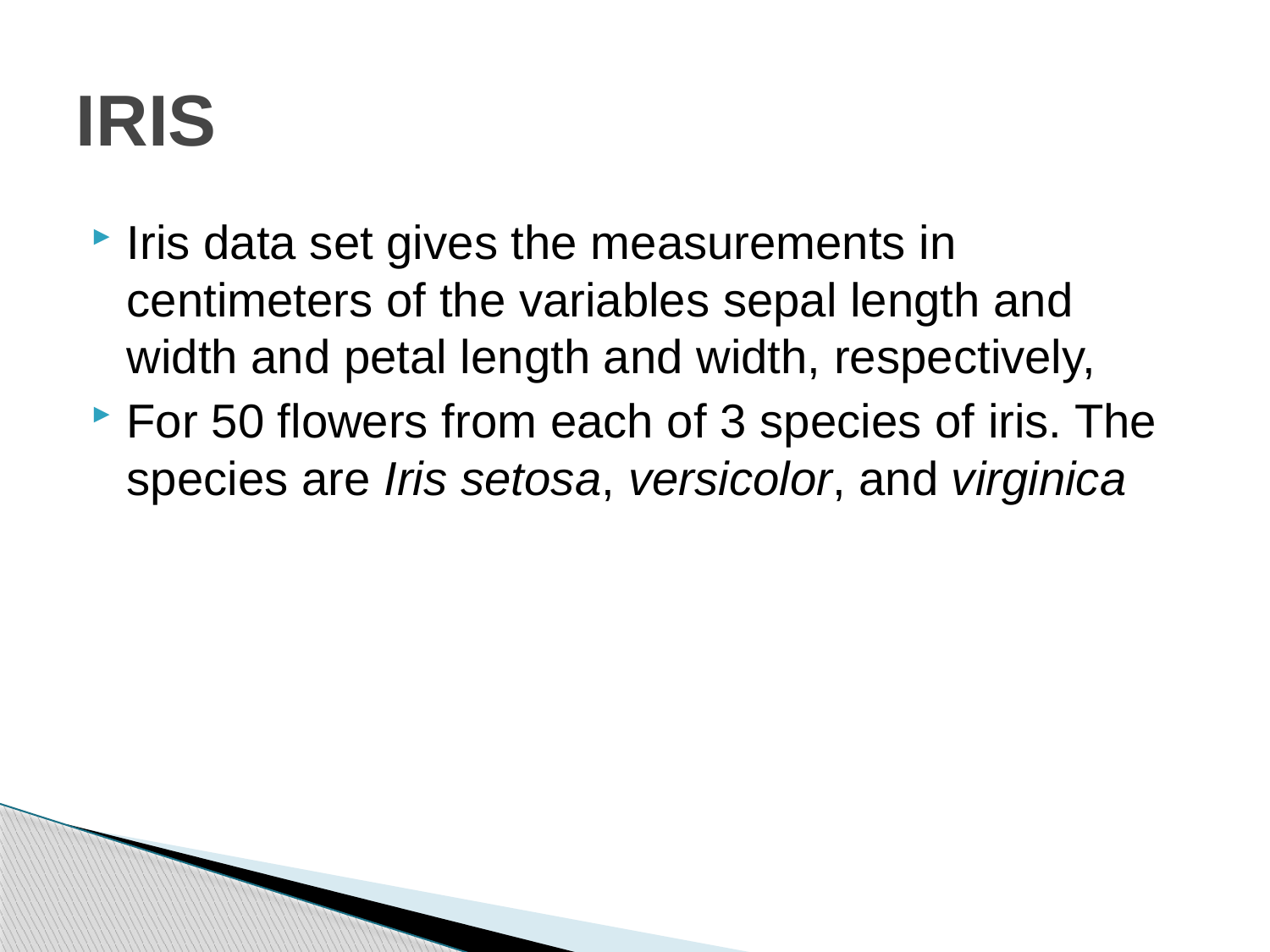

# IRIS
Iris data set gives the measurements in centimeters of the variables sepal length and width and petal length and width, respectively,
For 50 flowers from each of 3 species of iris. The species are Iris setosa, versicolor, and virginica